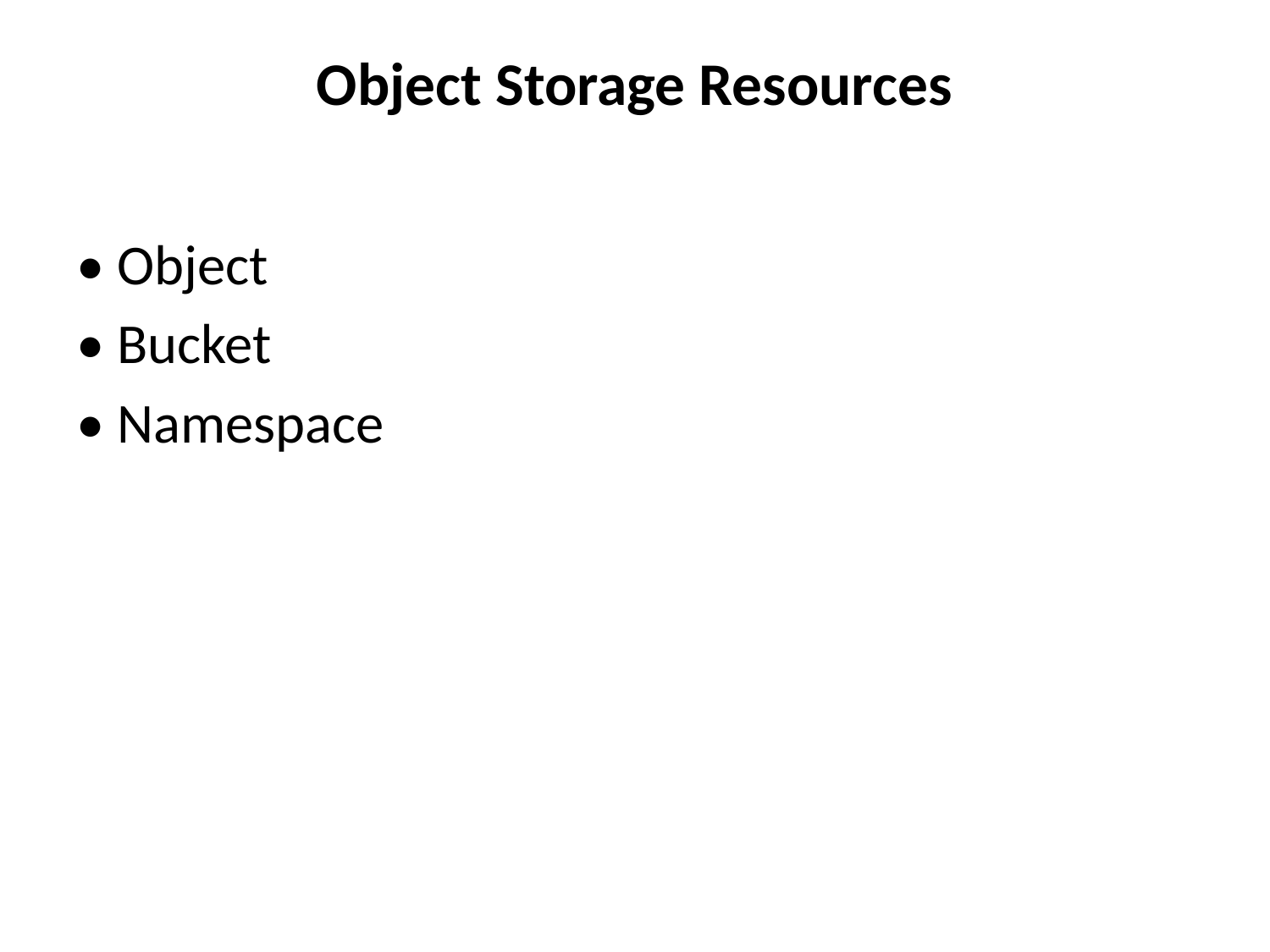

# Object Storage Resources
• Object
• Bucket
• Namespace